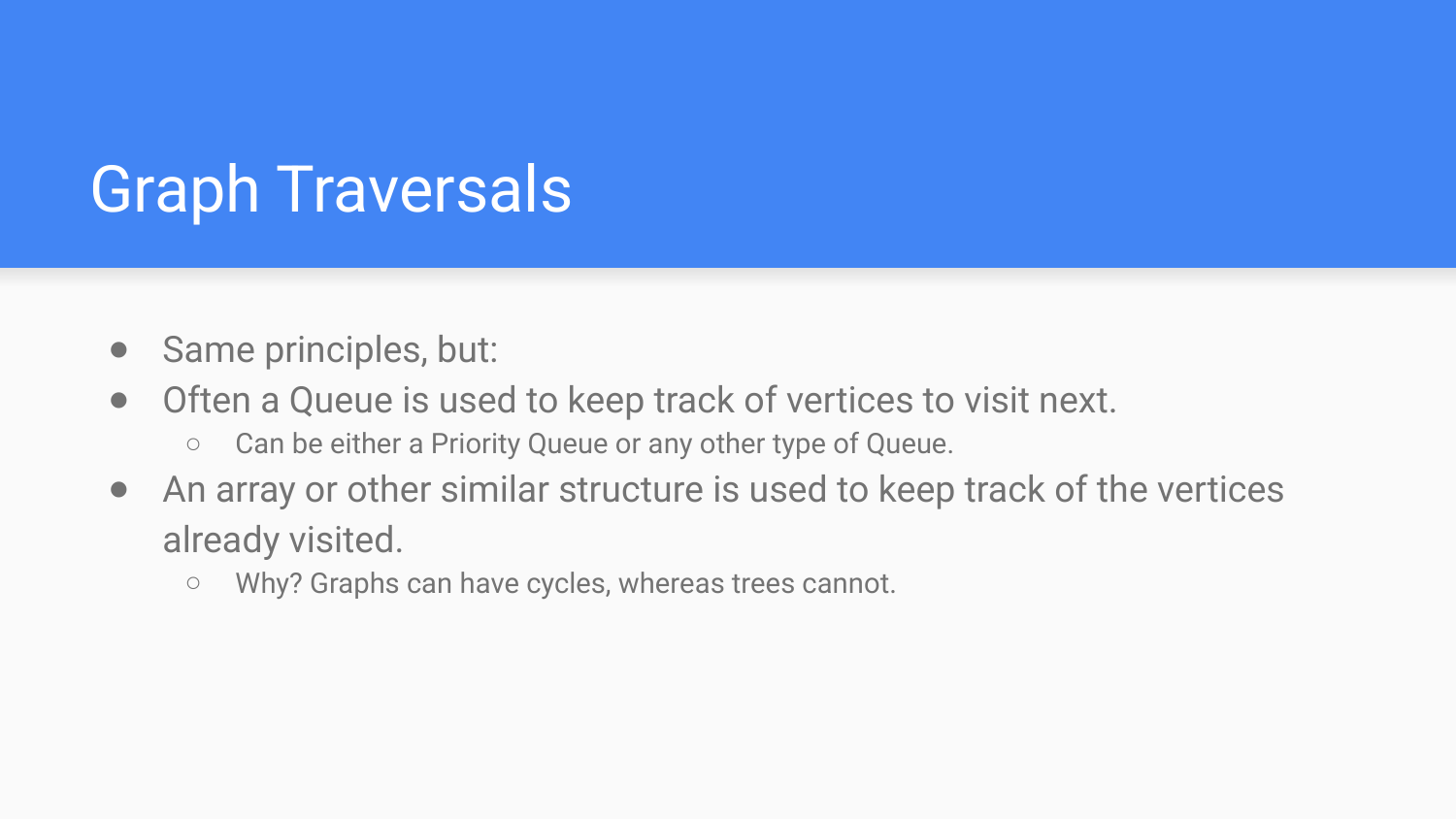

# Graph Traversals
Same principles, but:
Often a Queue is used to keep track of vertices to visit next.
Can be either a Priority Queue or any other type of Queue.
An array or other similar structure is used to keep track of the vertices already visited.
Why? Graphs can have cycles, whereas trees cannot.